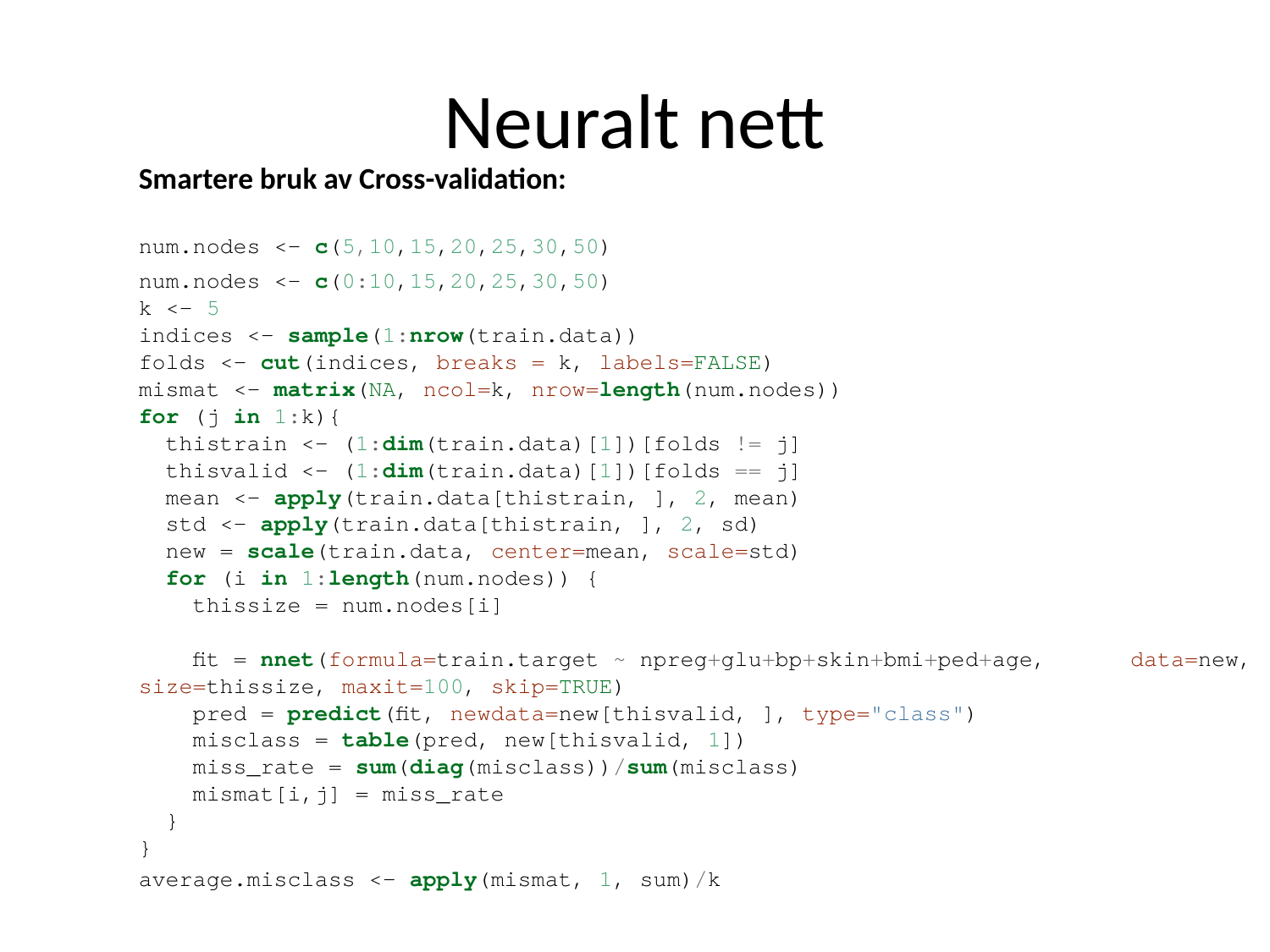

# Neuralt nett
Smartere bruk av Cross-validation:

num.nodes <- c(5,10,15,20,25,30,50)
num.nodes <- c(0:10,15,20,25,30,50)
k <- 5
indices <- sample(1:nrow(train.data))
folds <- cut(indices, breaks = k, labels=FALSE)
mismat <- matrix(NA, ncol=k, nrow=length(num.nodes))
for (j in 1:k){
  thistrain <- (1:dim(train.data)[1])[folds != j]
  thisvalid <- (1:dim(train.data)[1])[folds == j]
  mean <- apply(train.data[thistrain, ], 2, mean)
  std <- apply(train.data[thistrain, ], 2, sd)
  new = scale(train.data, center=mean, scale=std)
  for (i in 1:length(num.nodes)) {
    thissize = num.nodes[i]
    fit = nnet(formula=train.target ~ npreg+glu+bp+skin+bmi+ped+age, 				data=new, size=thissize, maxit=100, skip=TRUE)
    pred = predict(fit, newdata=new[thisvalid, ], type="class")
    misclass = table(pred, new[thisvalid, 1])
    miss_rate = sum(diag(misclass))/sum(misclass)
    mismat[i,j] = miss_rate
  }
}
average.misclass <- apply(mismat, 1, sum)/k